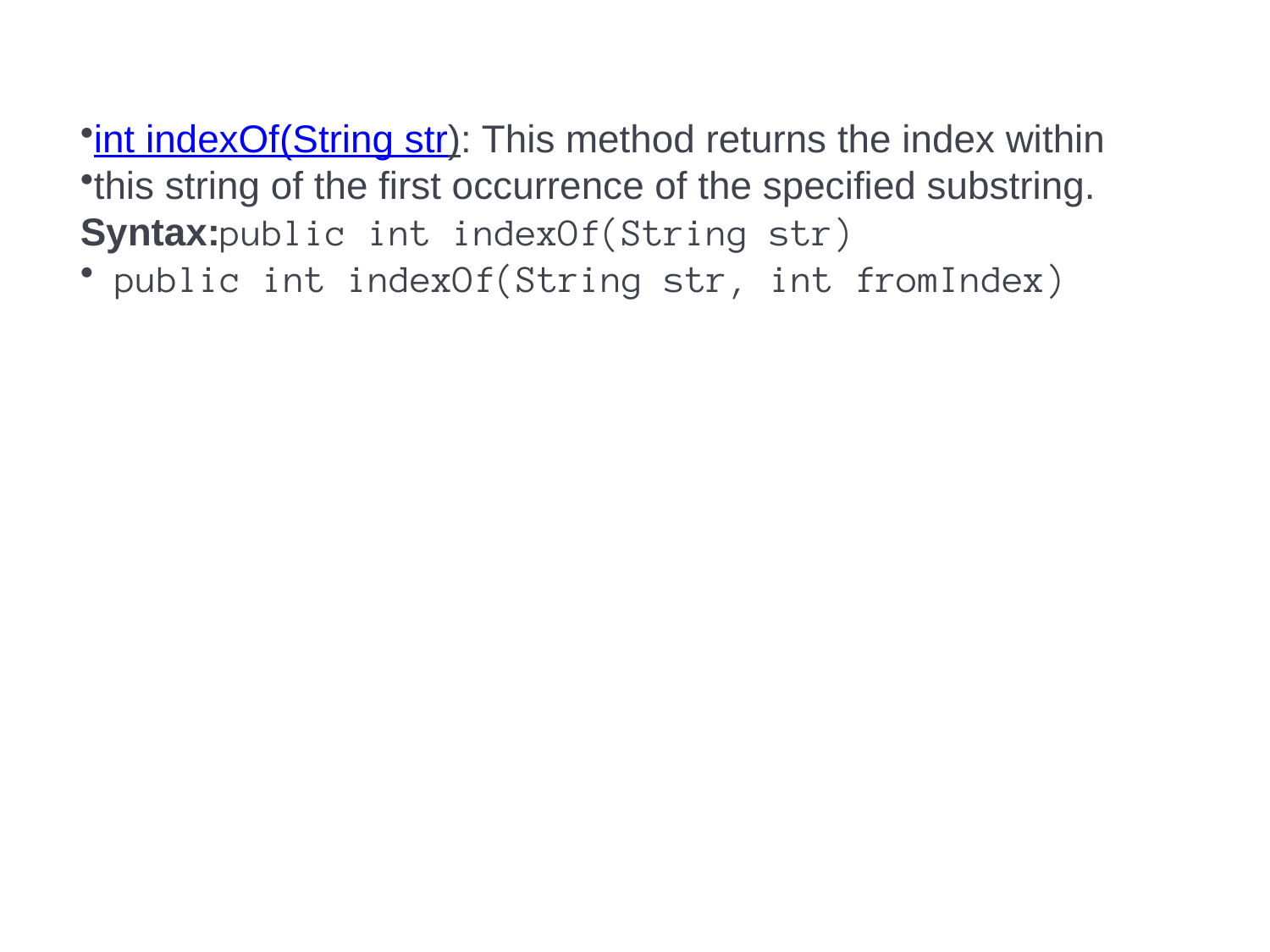

int indexOf(String str): This method returns the index within
this string of the first occurrence of the specified substring.
Syntax:public int indexOf(String str)
 public int indexOf(String str, int fromIndex)